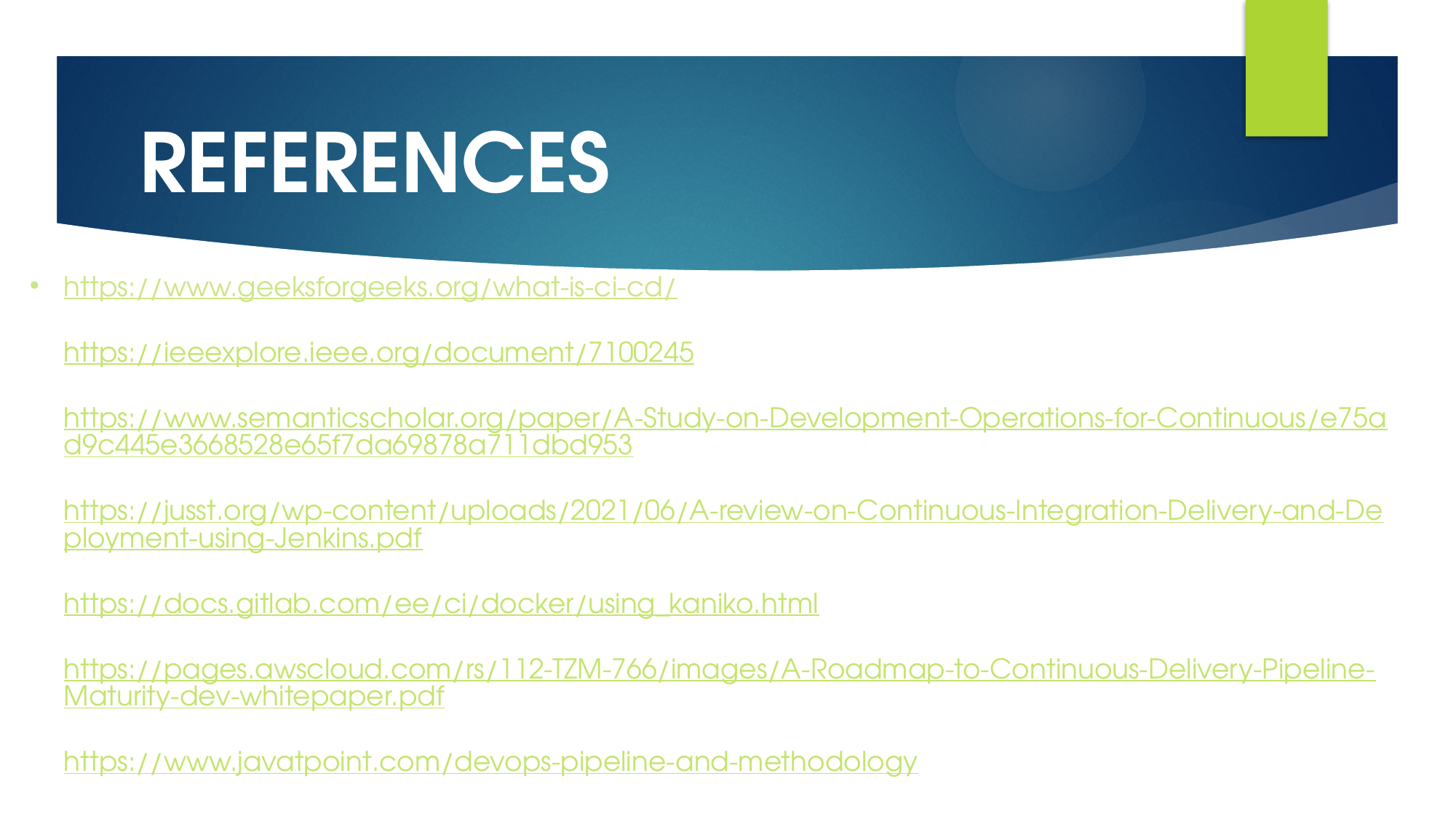

# REFERENCES
https://www.geeksforgeeks.org/what-is-ci-cd/

https://ieeexplore.ieee.org/document/7100245

https://www.semanticscholar.org/paper/A-Study-on-Development-Operations-for-Continuous/e75ad9c445e3668528e65f7da69878a711dbd953

https://jusst.org/wp-content/uploads/2021/06/A-review-on-Continuous-Integration-Delivery-and-Deployment-using-Jenkins.pdf

https://docs.gitlab.com/ee/ci/docker/using_kaniko.html

https://pages.awscloud.com/rs/112-TZM-766/images/A-Roadmap-to-Continuous-Delivery-Pipeline-Maturity-dev-whitepaper.pdf

https://www.javatpoint.com/devops-pipeline-and-methodology